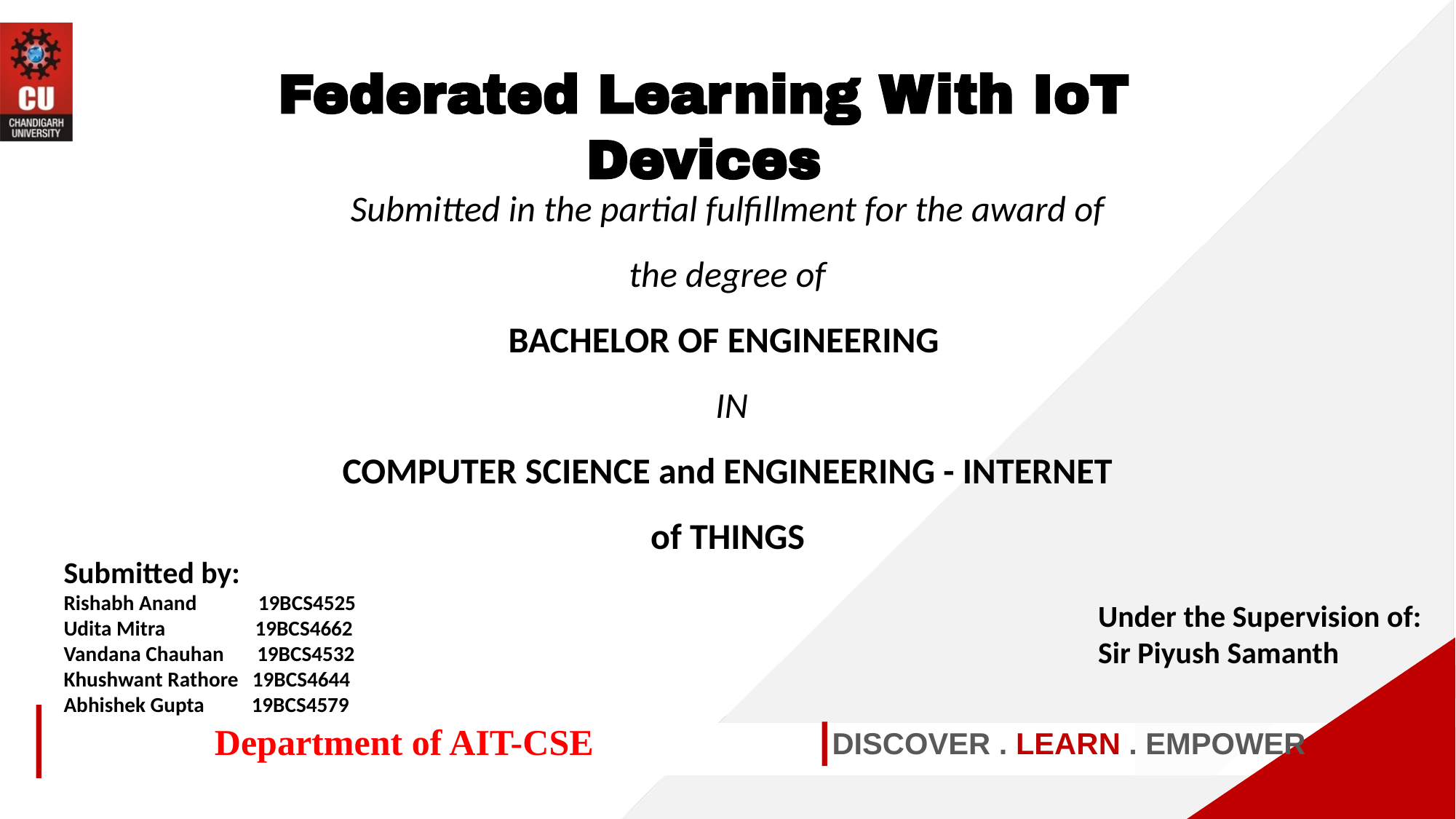

Federated Learning With IoT Devices
Submitted in the partial fulfillment for the award of the degree of
BACHELOR OF ENGINEERING
 IN
COMPUTER SCIENCE and ENGINEERING - INTERNET of THINGS

Under the Supervision of:
Sir Piyush Samanth

Submitted by:
Rishabh Anand             19BCS4525
Udita Mitra                   19BCS4662
Vandana Chauhan       19BCS4532
Khushwant Rathore   19BCS4644
Abhishek Gupta          19BCS4579

Department of AIT-CSE
DISCOVER . LEARN . EMPOWER

1